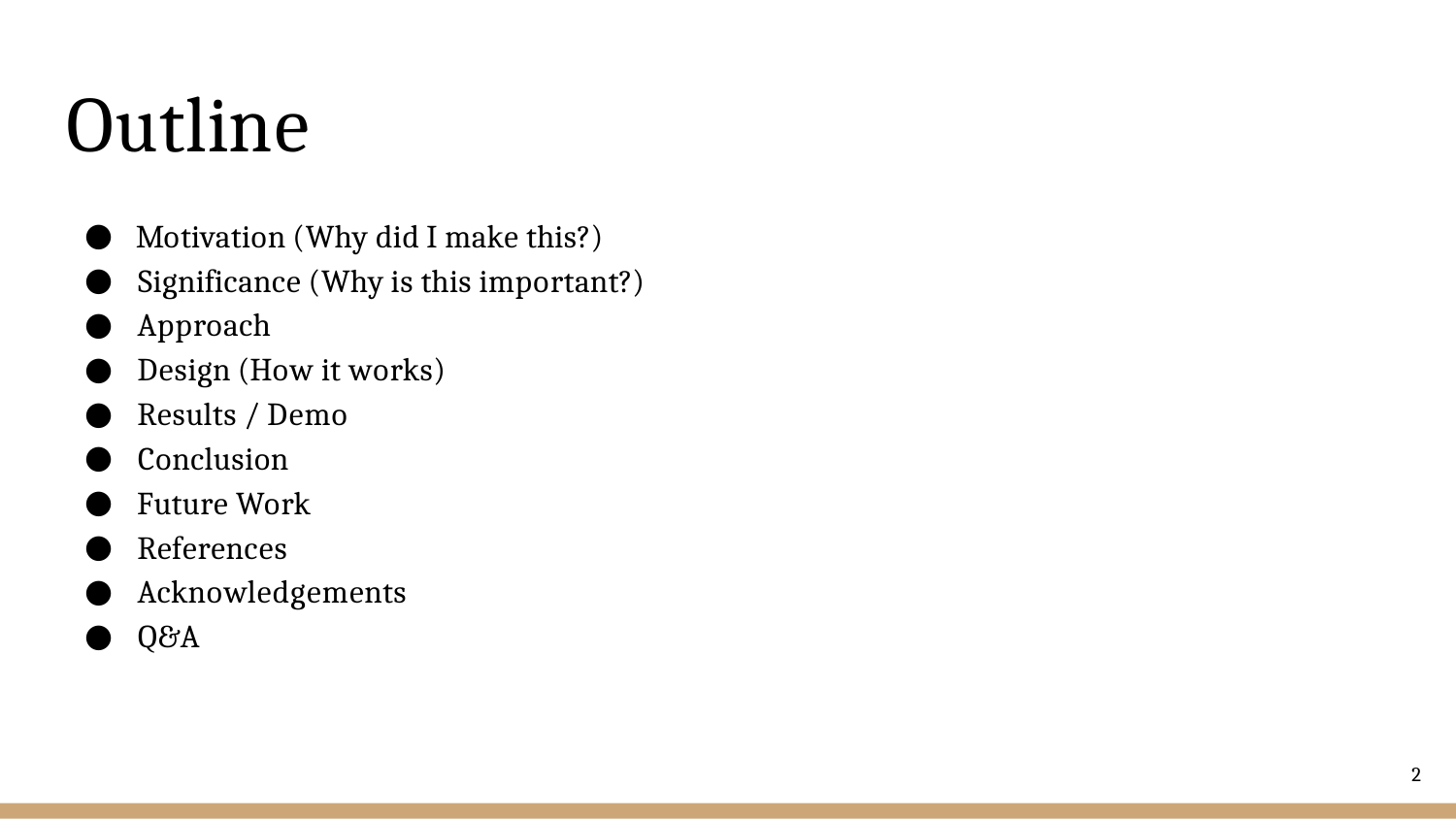

# Outline
Motivation (Why did I make this?)
Significance (Why is this important?)
Approach
Design (How it works)
Results / Demo
Conclusion
Future Work
References
Acknowledgements
Q&A
2